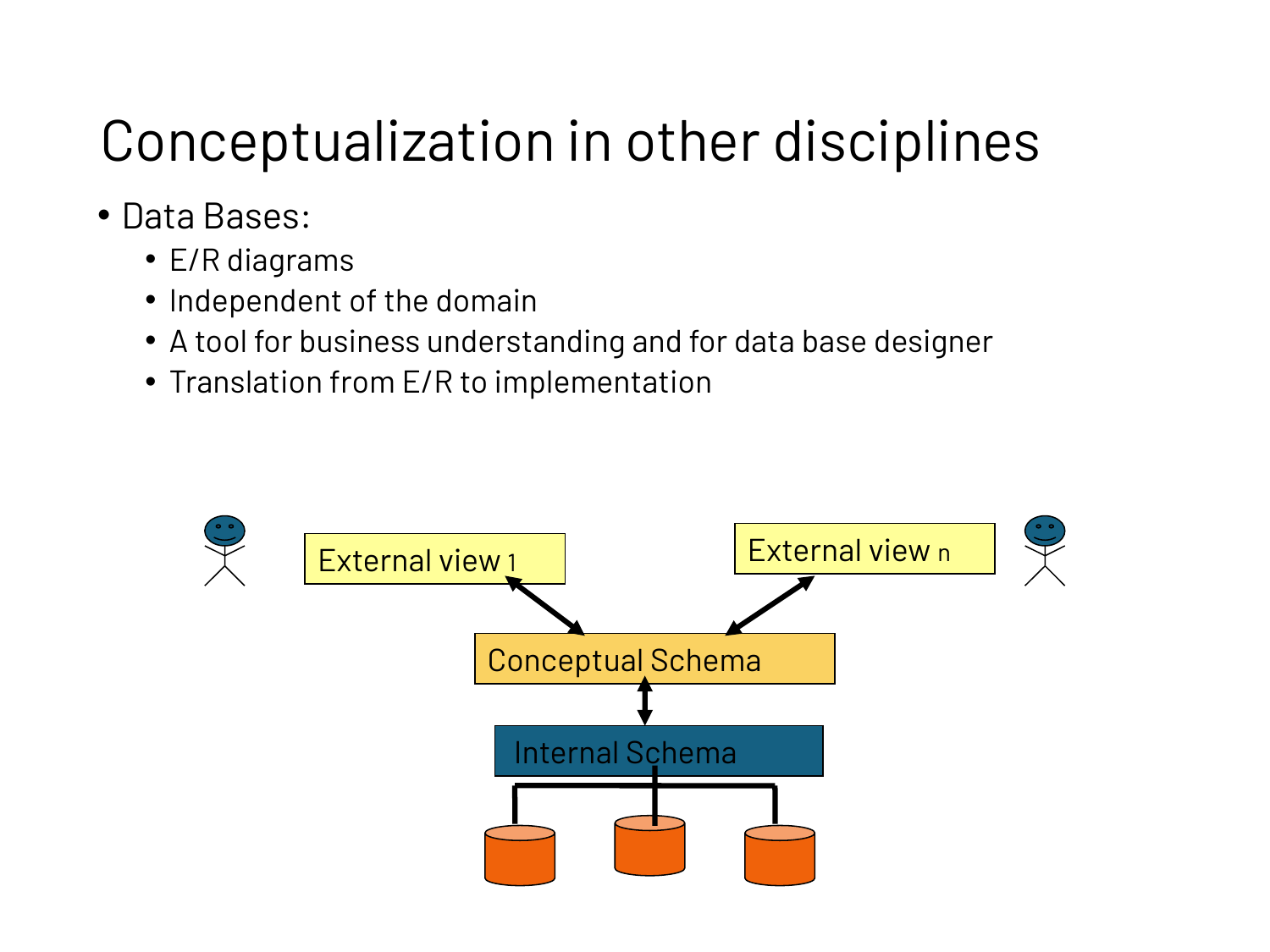

# Conceptualization in other disciplines
Data Bases:
E/R diagrams
Independent of the domain
A tool for business understanding and for data base designer
Translation from E/R to implementation

External view n
External view 1

Conceptual Schema

 Internal Schema